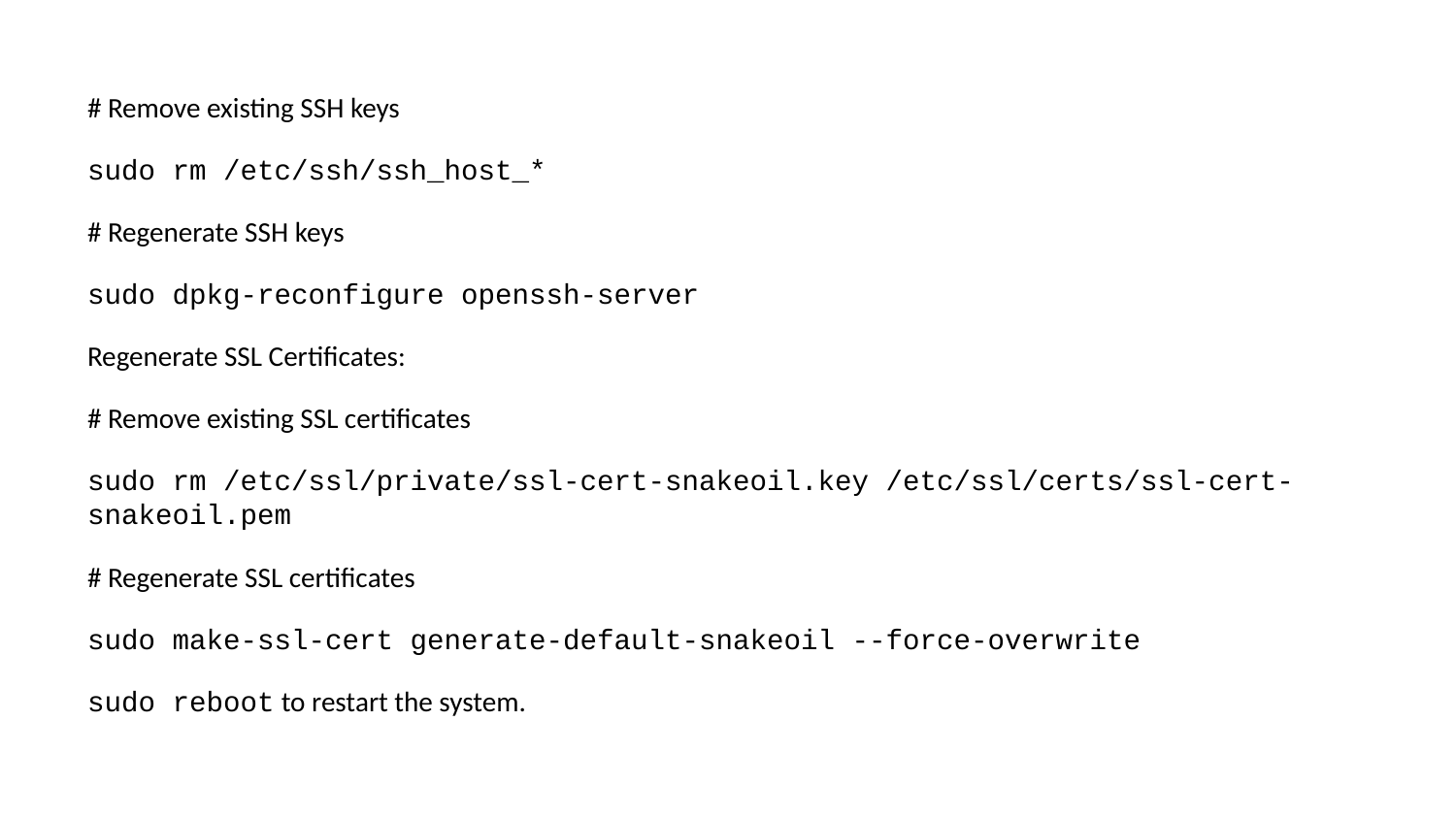

# Remove existing SSH keys
sudo rm /etc/ssh/ssh_host_*
# Regenerate SSH keys
sudo dpkg-reconfigure openssh-server
Regenerate SSL Certificates:
# Remove existing SSL certificates
sudo rm /etc/ssl/private/ssl-cert-snakeoil.key /etc/ssl/certs/ssl-cert-snakeoil.pem
# Regenerate SSL certificates
sudo make-ssl-cert generate-default-snakeoil --force-overwrite
sudo reboot to restart the system.